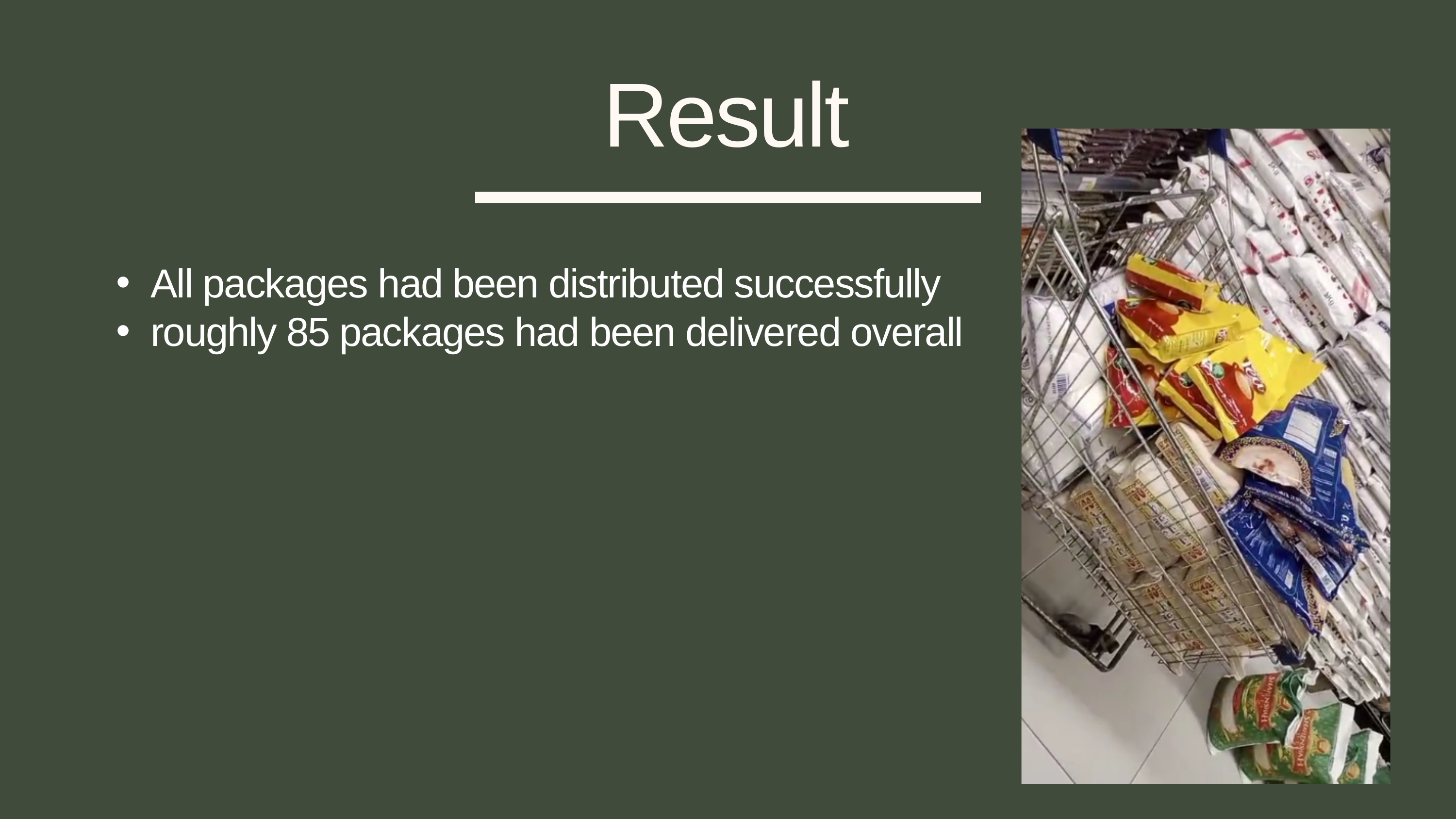

Result

All packages had been distributed successfully
roughly 85 packages had been delivered overall